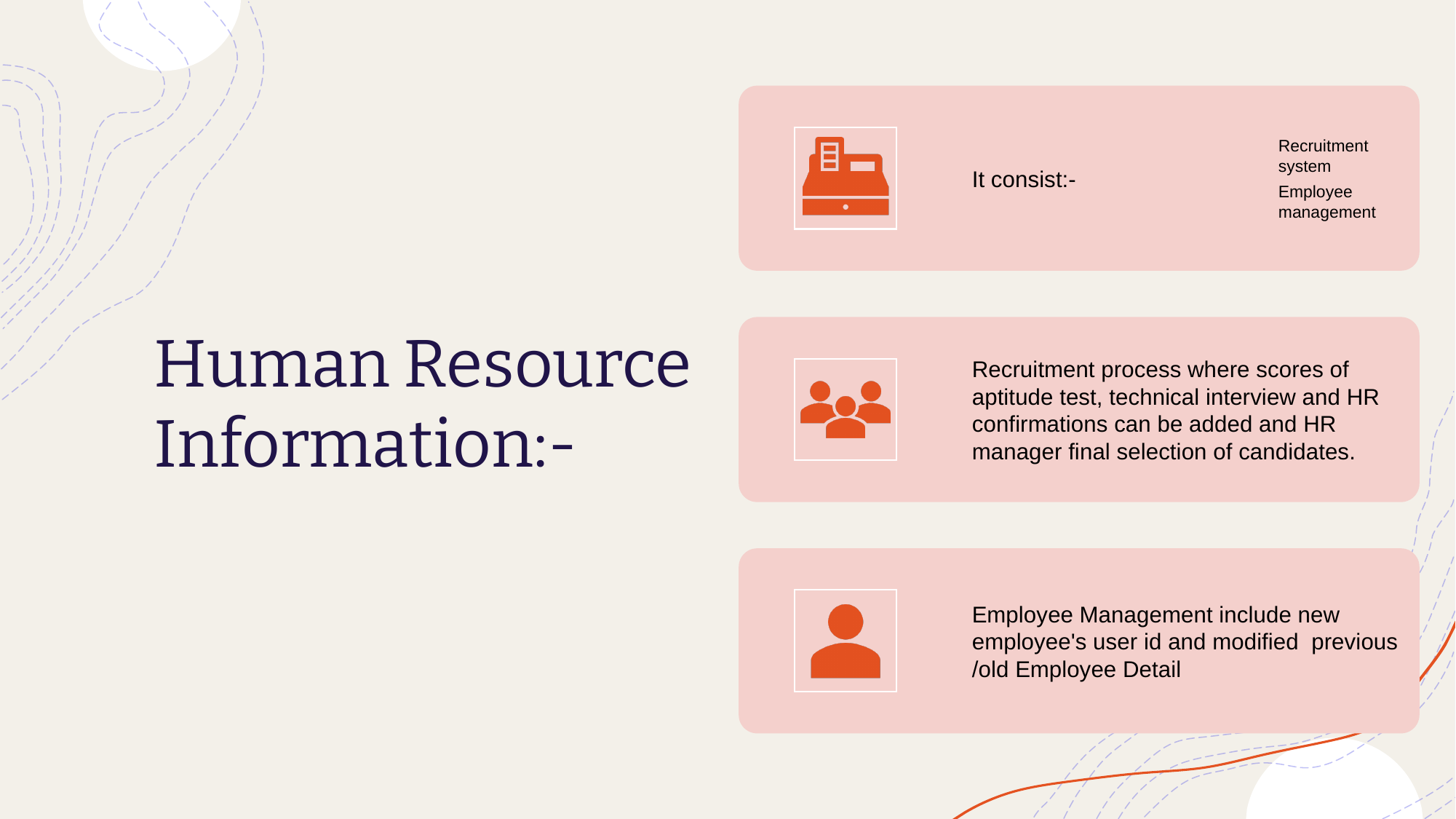

Human Resource Information:-
It consist:-
Recruitment system
Employee management
Recruitment process where scores of aptitude test, technical interview and HR confirmations can be added and HR manager final selection of candidates.
Employee Management include new employee's user id and modified  previous /old Employee Detail